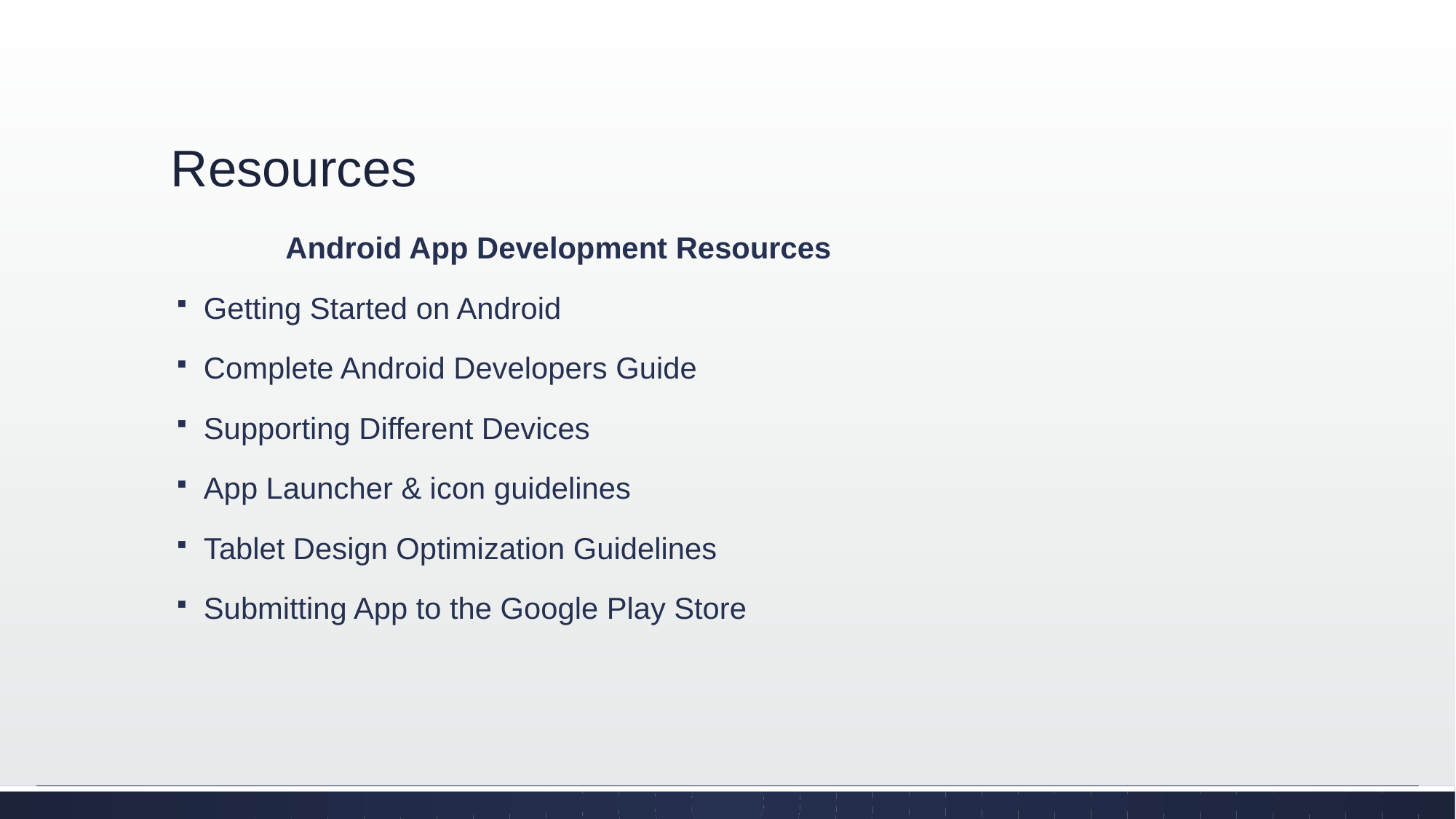

# Resources
	Android App Development Resources
Getting Started on Android
Complete Android Developers Guide
Supporting Different Devices
App Launcher & icon guidelines
Tablet Design Optimization Guidelines
Submitting App to the Google Play Store